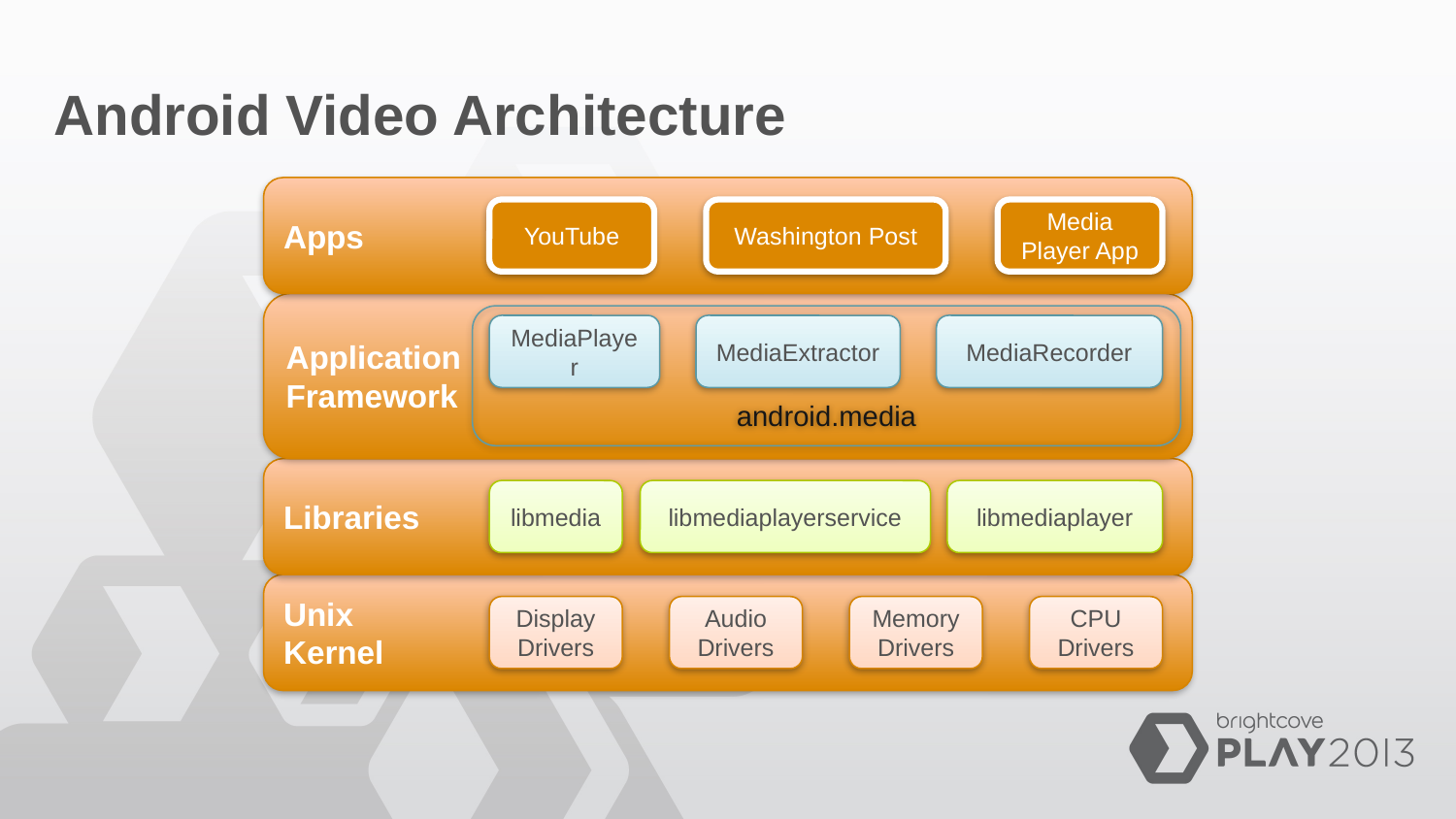

# Android Video Architecture
Apps
YouTube
Washington Post
Media Player App
Application
Framework
android.media
MediaPlayer
MediaExtractor
MediaRecorder
Libraries
libmedia
libmediaplayerservice
libmediaplayer
Unix
Kernel
Display
Drivers
Audio
Drivers
Memory
Drivers
CPU
Drivers